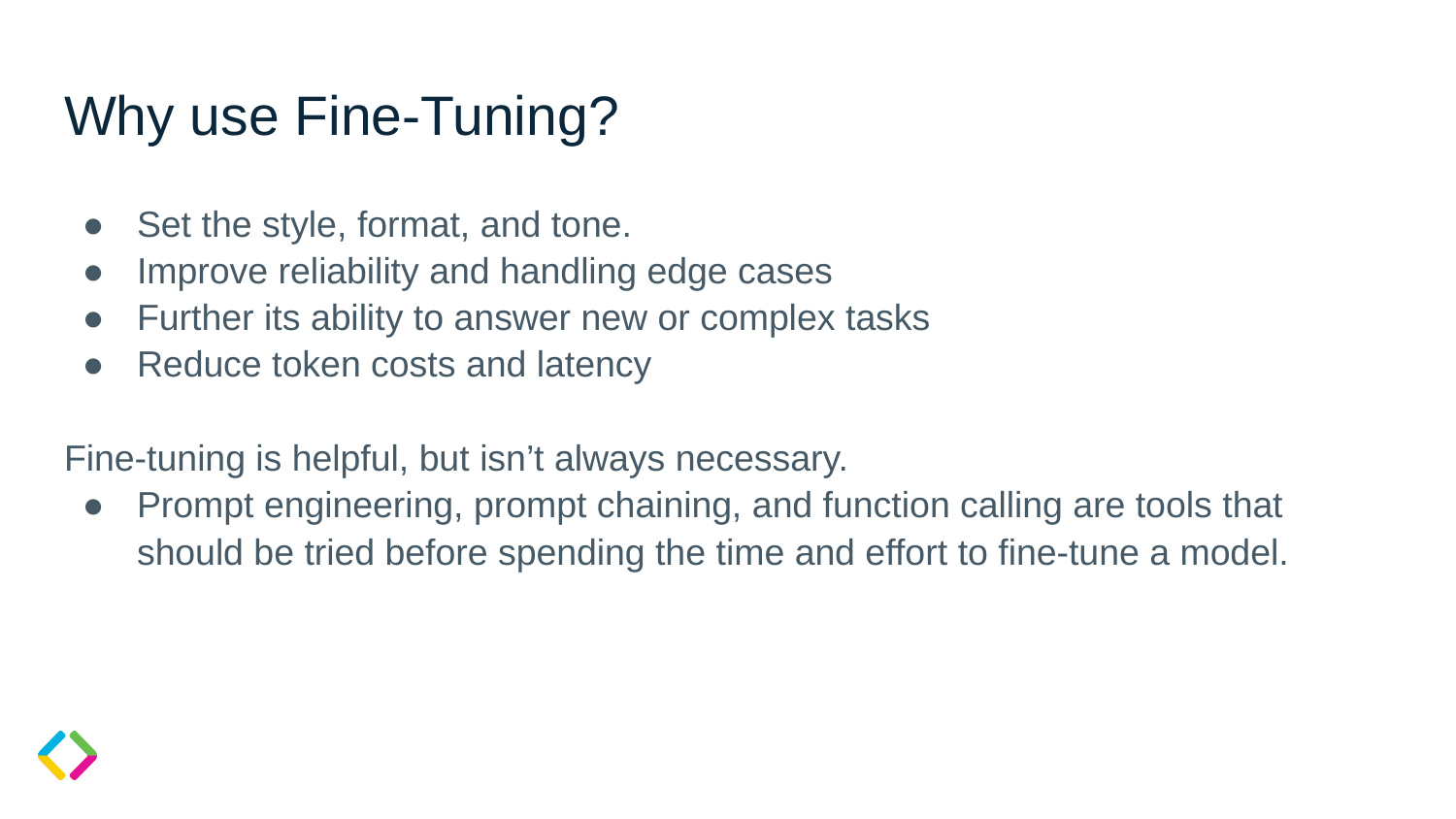

# Why use Fine-Tuning?

Set the style, format, and tone.
Improve reliability and handling edge cases
Further its ability to answer new or complex tasks
Reduce token costs and latency

Fine-tuning is helpful, but isn’t always necessary.
Prompt engineering, prompt chaining, and function calling are tools that should be tried before spending the time and effort to fine-tune a model.